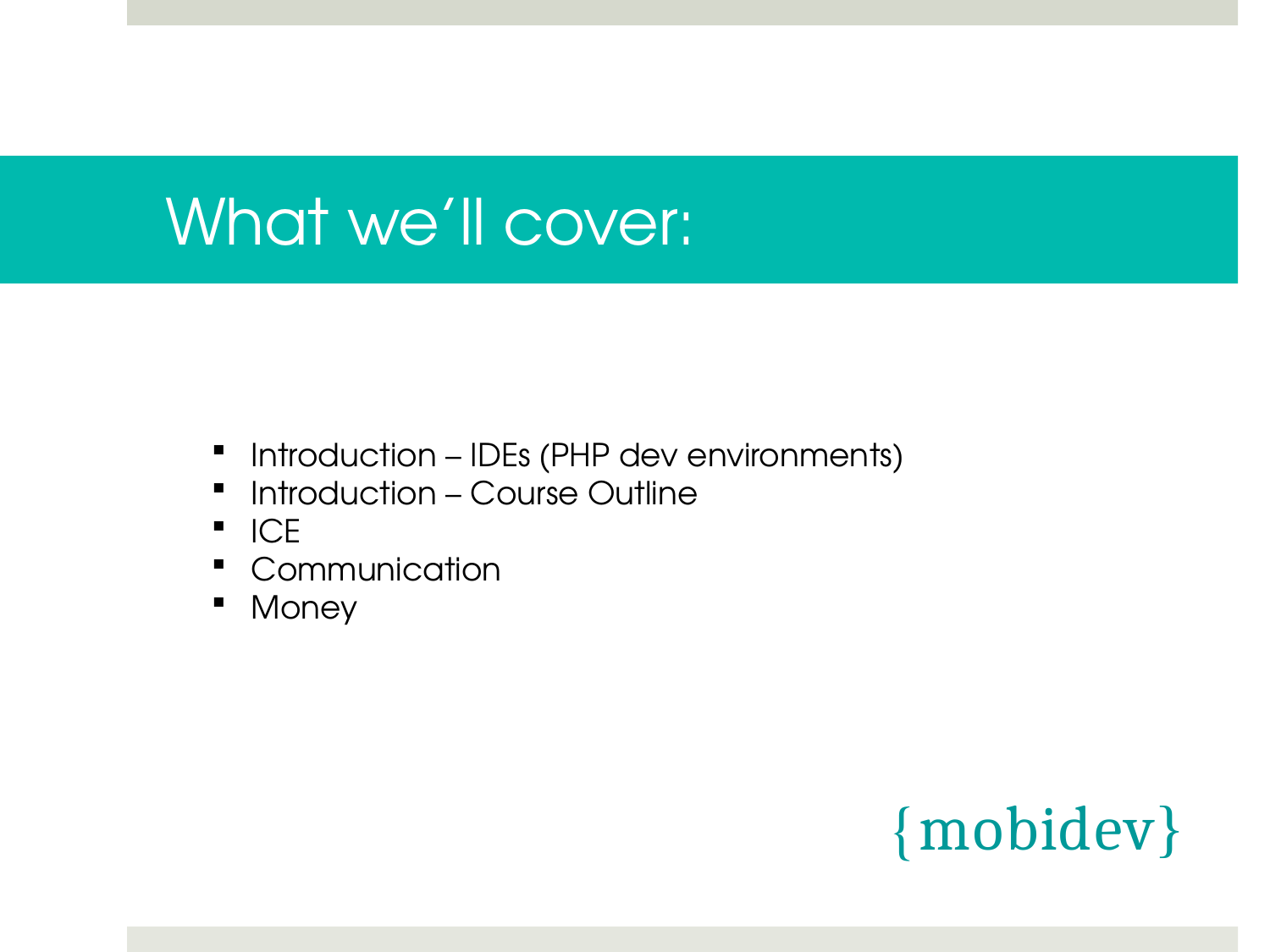

# What we’ll cover:
Introduction – IDEs (PHP dev environments)
Introduction – Course Outline
ICE
Communication
Money

{mobidev}